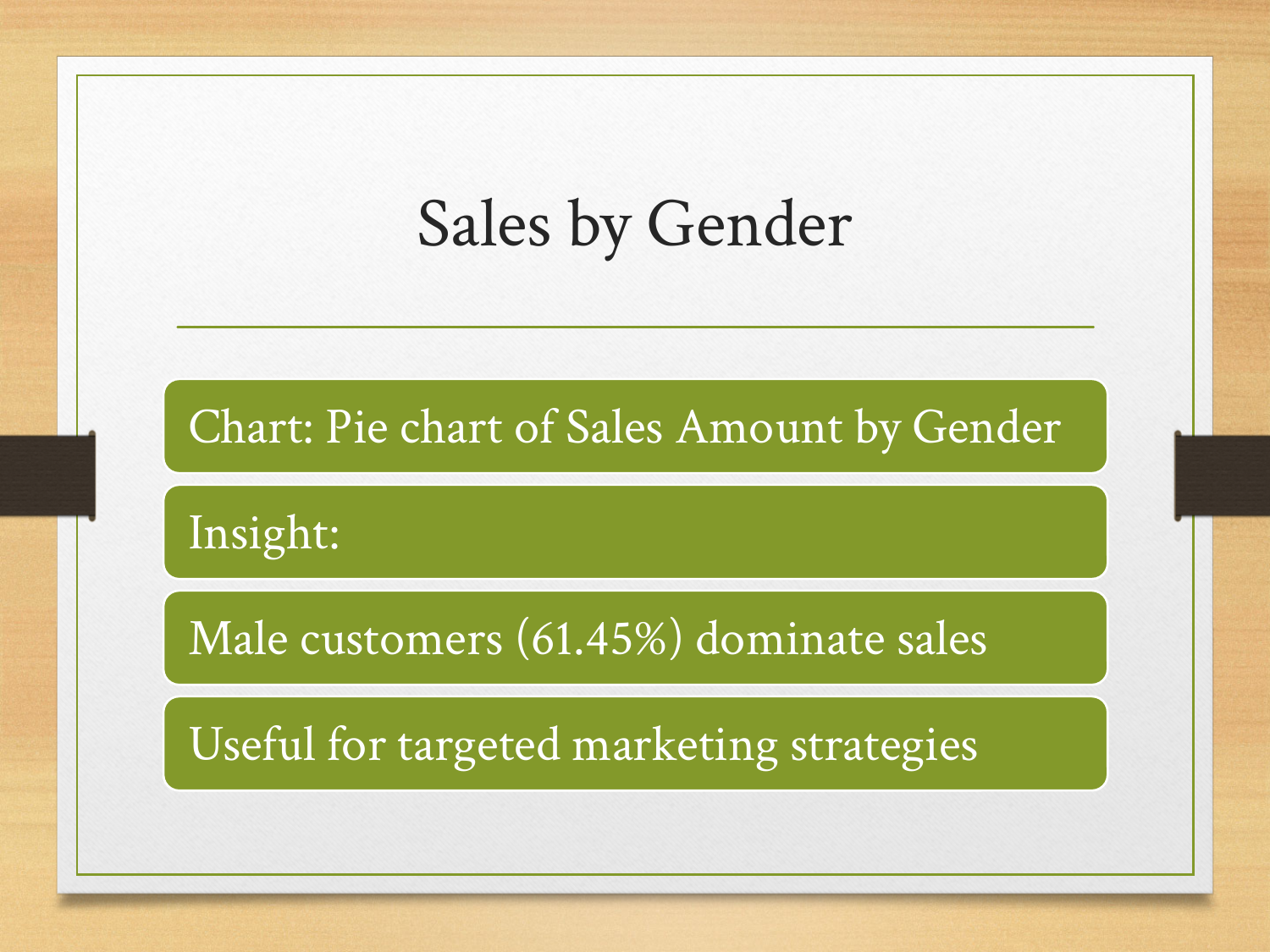

# Sales by Gender
Chart: Pie chart of Sales Amount by Gender
Insight:
Male customers (61.45%) dominate sales
Useful for targeted marketing strategies